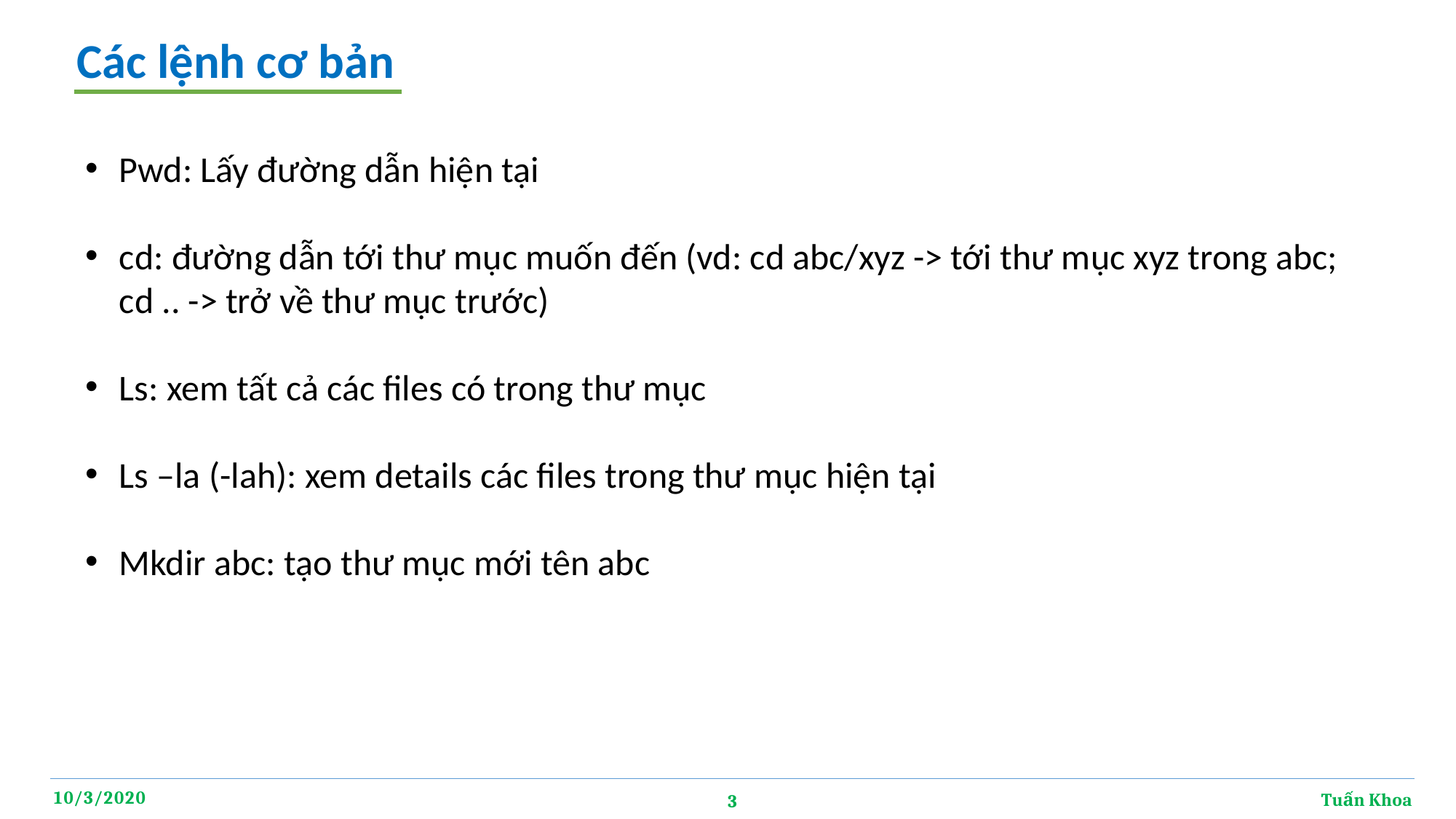

Các lệnh cơ bản
Pwd: Lấy đường dẫn hiện tại

cd: đường dẫn tới thư mục muốn đến (vd: cd abc/xyz -> tới thư mục xyz trong abc; cd .. -> trở về thư mục trước)

Ls: xem tất cả các files có trong thư mục

Ls –la (-lah): xem details các files trong thư mục hiện tại

Mkdir abc: tạo thư mục mới tên abc

10/3/2020
Tuấn Khoa
3